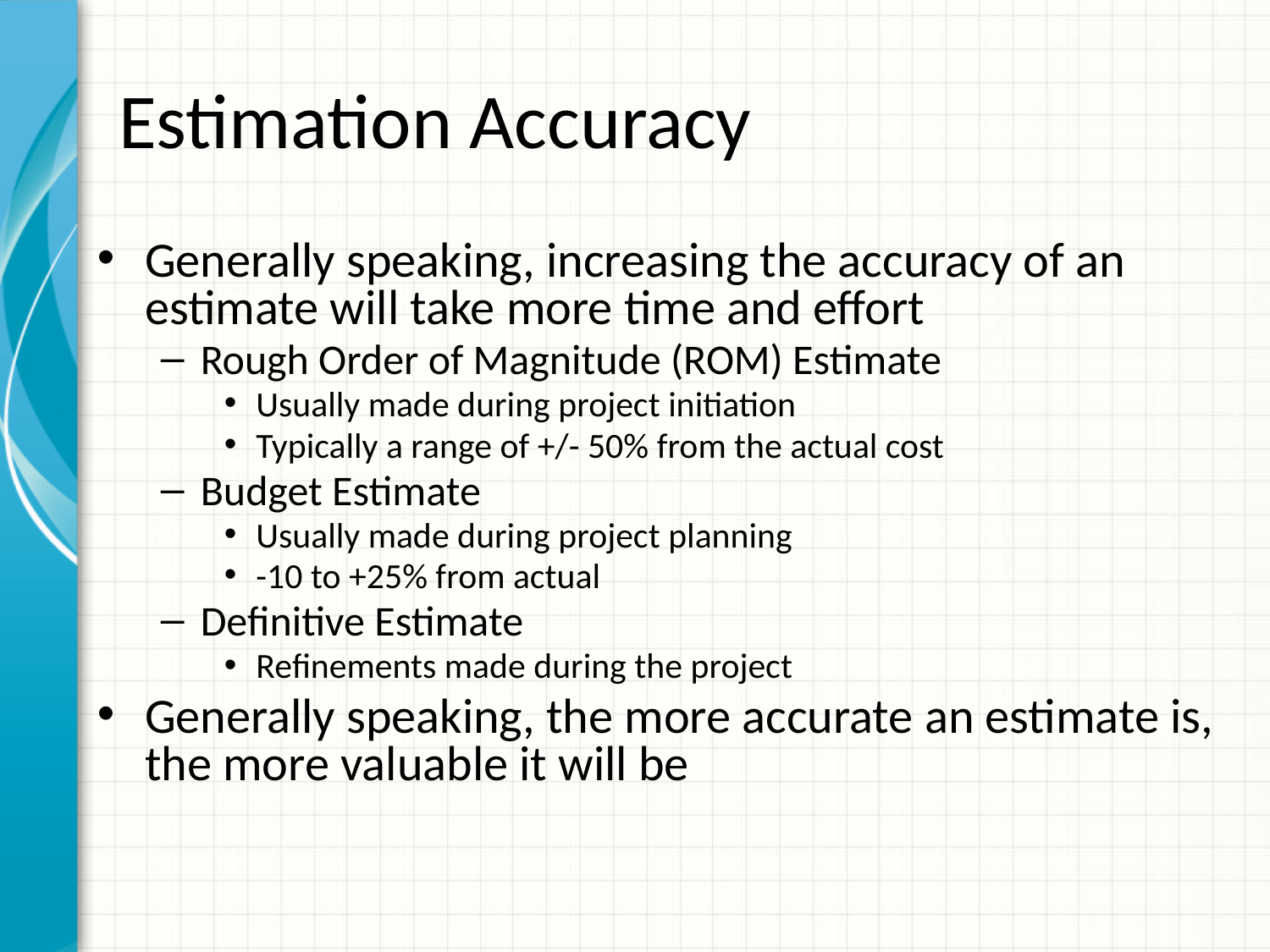

# Estimation Accuracy
Generally speaking, increasing the accuracy of an estimate will take more time and effort
Rough Order of Magnitude (ROM) Estimate
Usually made during project initiation
Typically a range of +/- 50% from the actual cost
Budget Estimate
Usually made during project planning
-10 to +25% from actual
Definitive Estimate
Refinements made during the project
Generally speaking, the more accurate an estimate is, the more valuable it will be